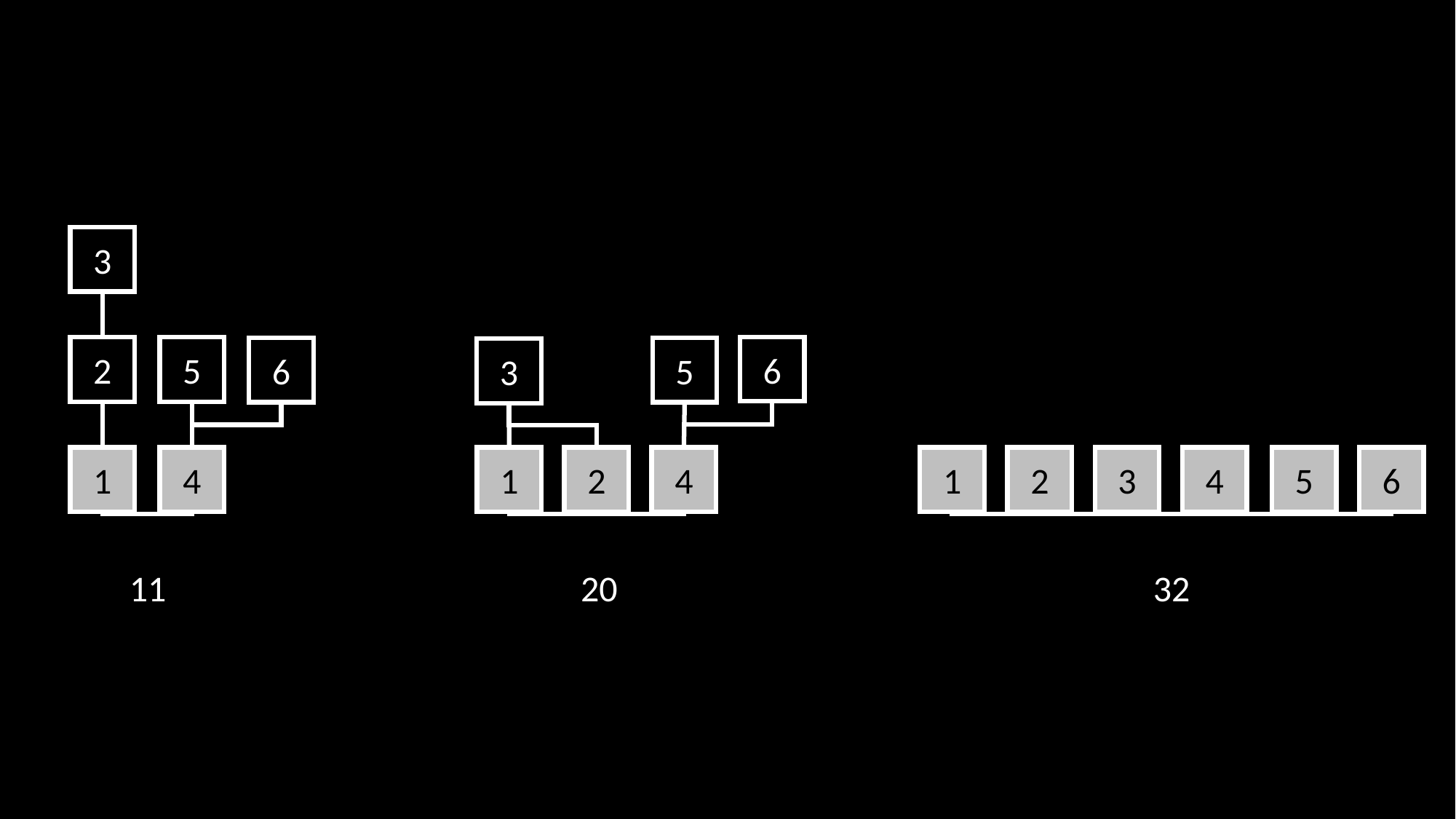

3
2
5
6
6
5
3
1
4
1
2
4
1
2
3
4
5
6
32
11
20